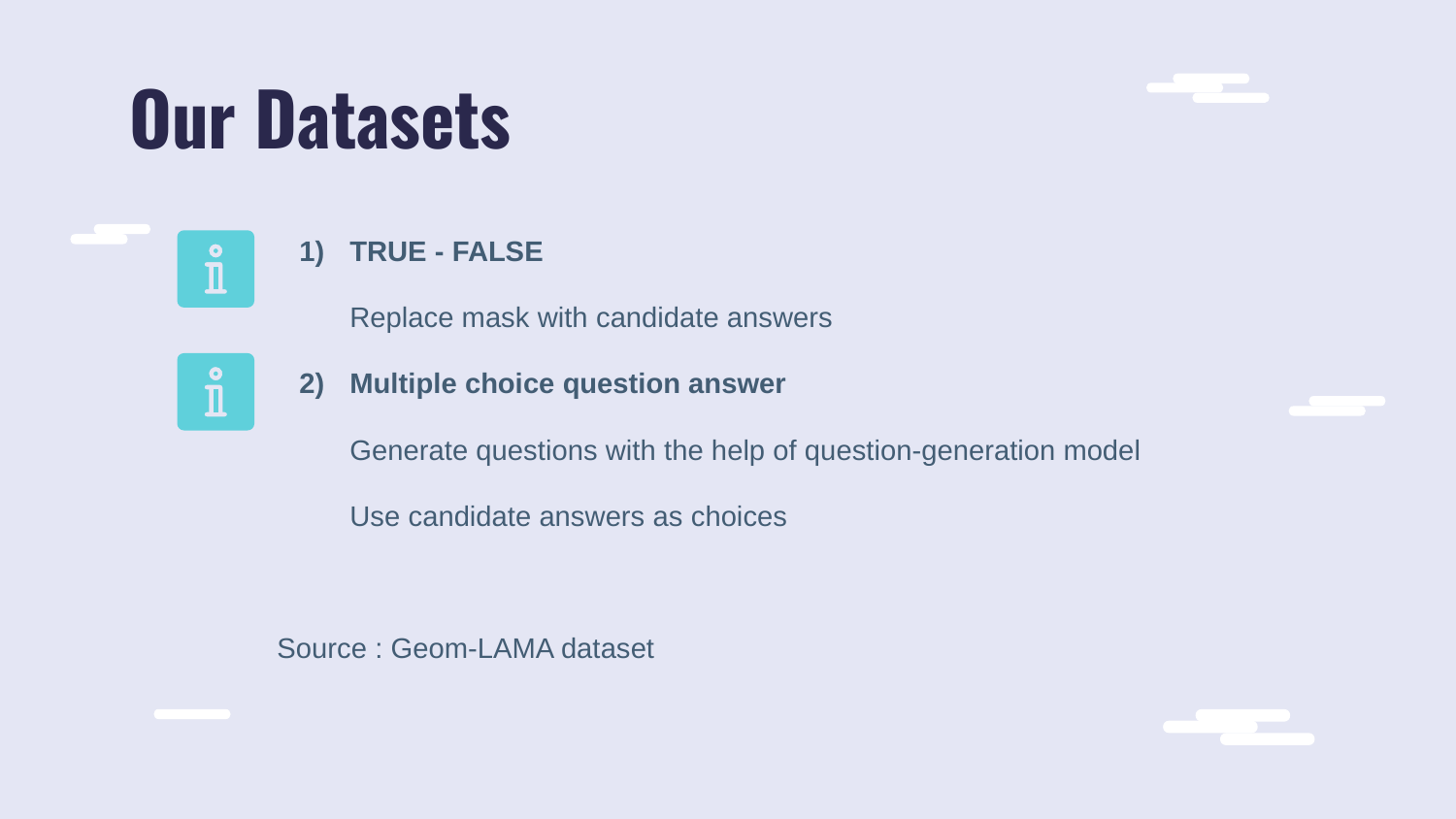

# Our Datasets
TRUE - FALSE
Replace mask with candidate answers
Multiple choice question answer
Generate questions with the help of question-generation model
Use candidate answers as choices

Source : Geom-LAMA dataset